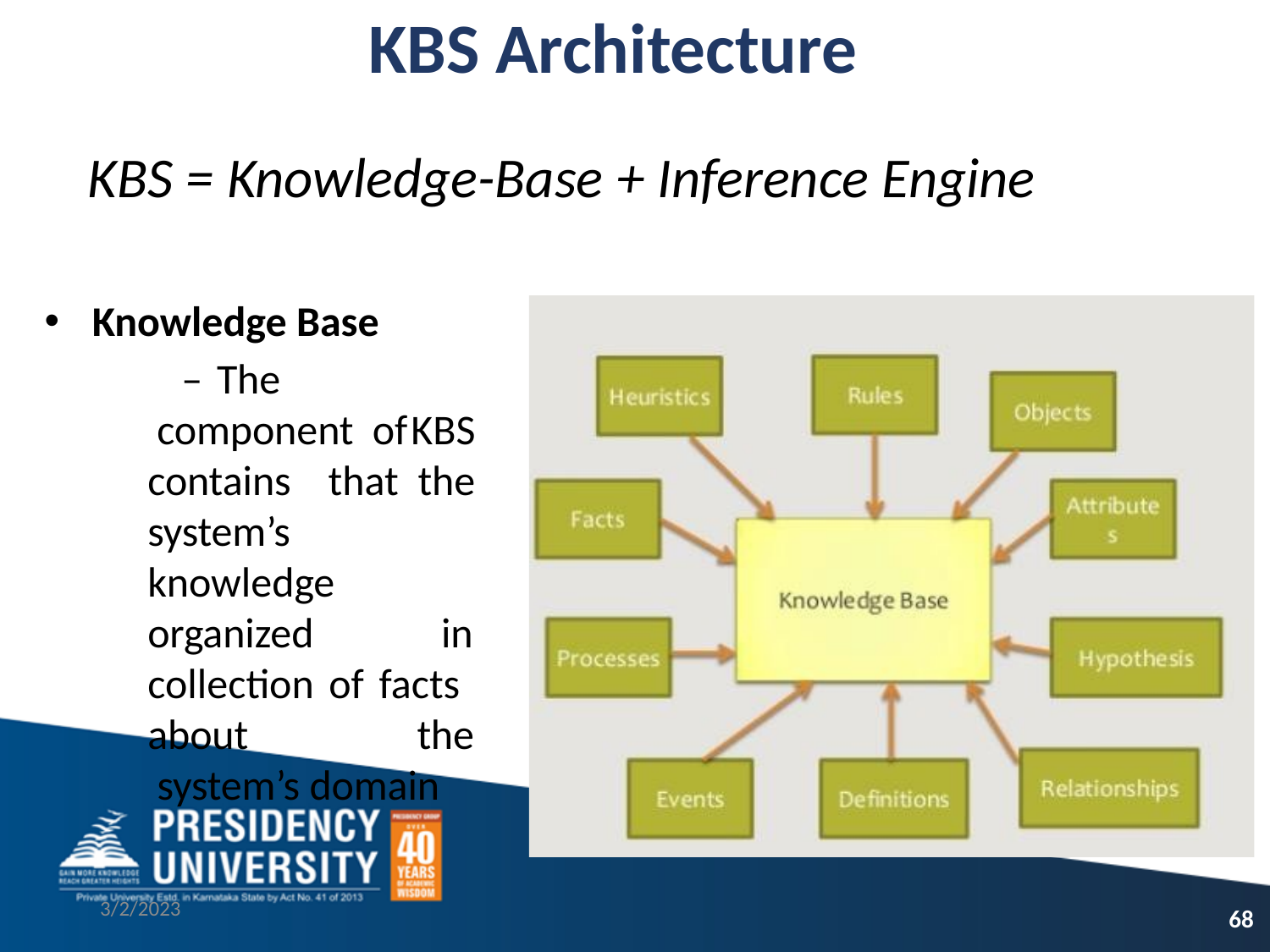

# KBS Architecture
KBS = Knowledge-Base + Inference Engine

Knowledge Base

– The		component  of	KBS	that  the
contains  system’s  knowledge  organized
in
collection of facts  about	the  system’s domain
3/2/2023
68